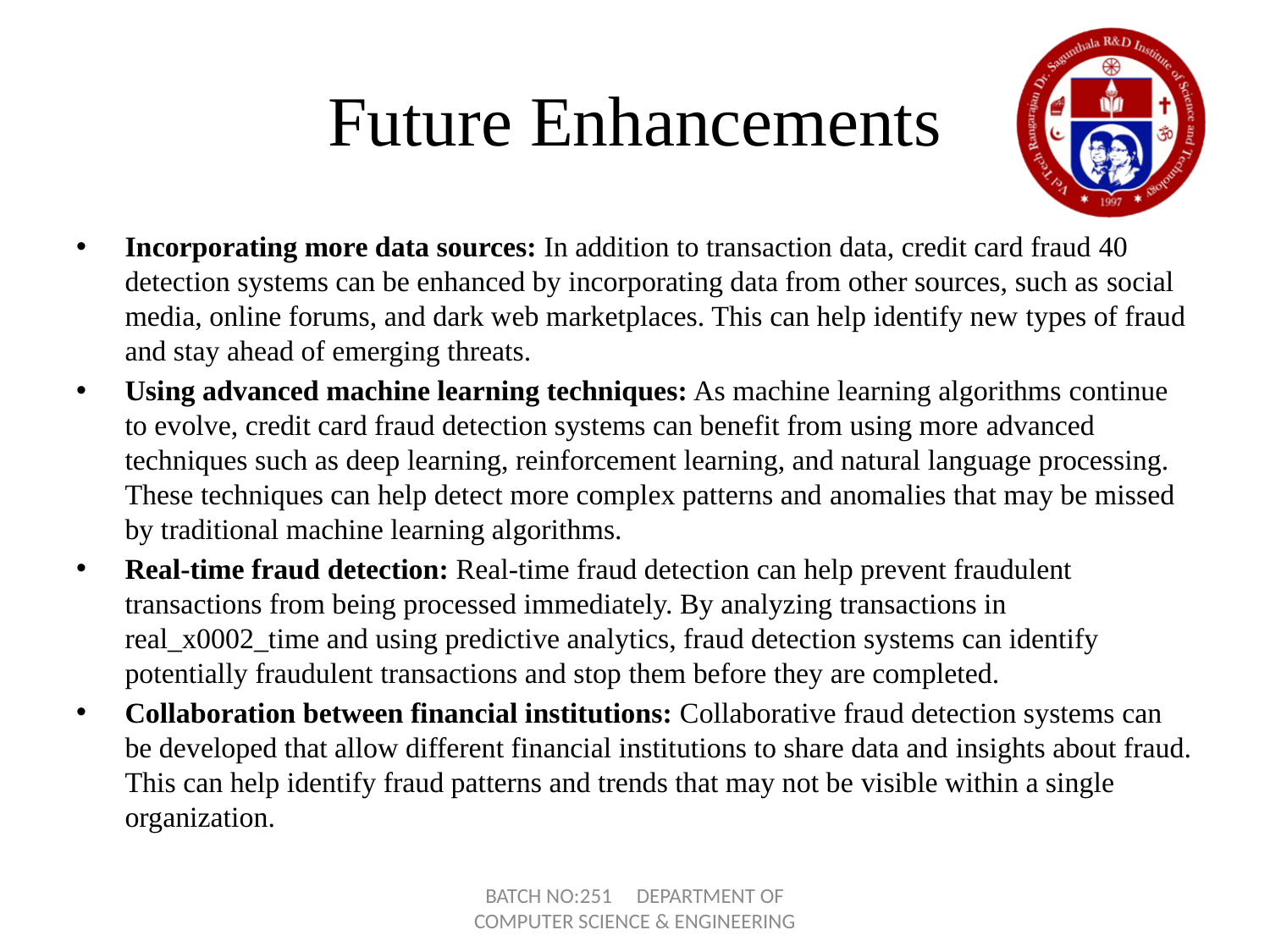

# Future Enhancements
Incorporating more data sources: In addition to transaction data, credit card fraud 40 detection systems can be enhanced by incorporating data from other sources, such as social media, online forums, and dark web marketplaces. This can help identify new types of fraud and stay ahead of emerging threats.
Using advanced machine learning techniques: As machine learning algorithms continue to evolve, credit card fraud detection systems can benefit from using more advanced techniques such as deep learning, reinforcement learning, and natural language processing. These techniques can help detect more complex patterns and anomalies that may be missed by traditional machine learning algorithms.
Real-time fraud detection: Real-time fraud detection can help prevent fraudulent transactions from being processed immediately. By analyzing transactions in real_x0002_time and using predictive analytics, fraud detection systems can identify potentially fraudulent transactions and stop them before they are completed.
Collaboration between financial institutions: Collaborative fraud detection systems can be developed that allow different financial institutions to share data and insights about fraud. This can help identify fraud patterns and trends that may not be visible within a single organization.

BATCH NO:251     DEPARTMENT OF COMPUTER SCIENCE & ENGINEERING
28